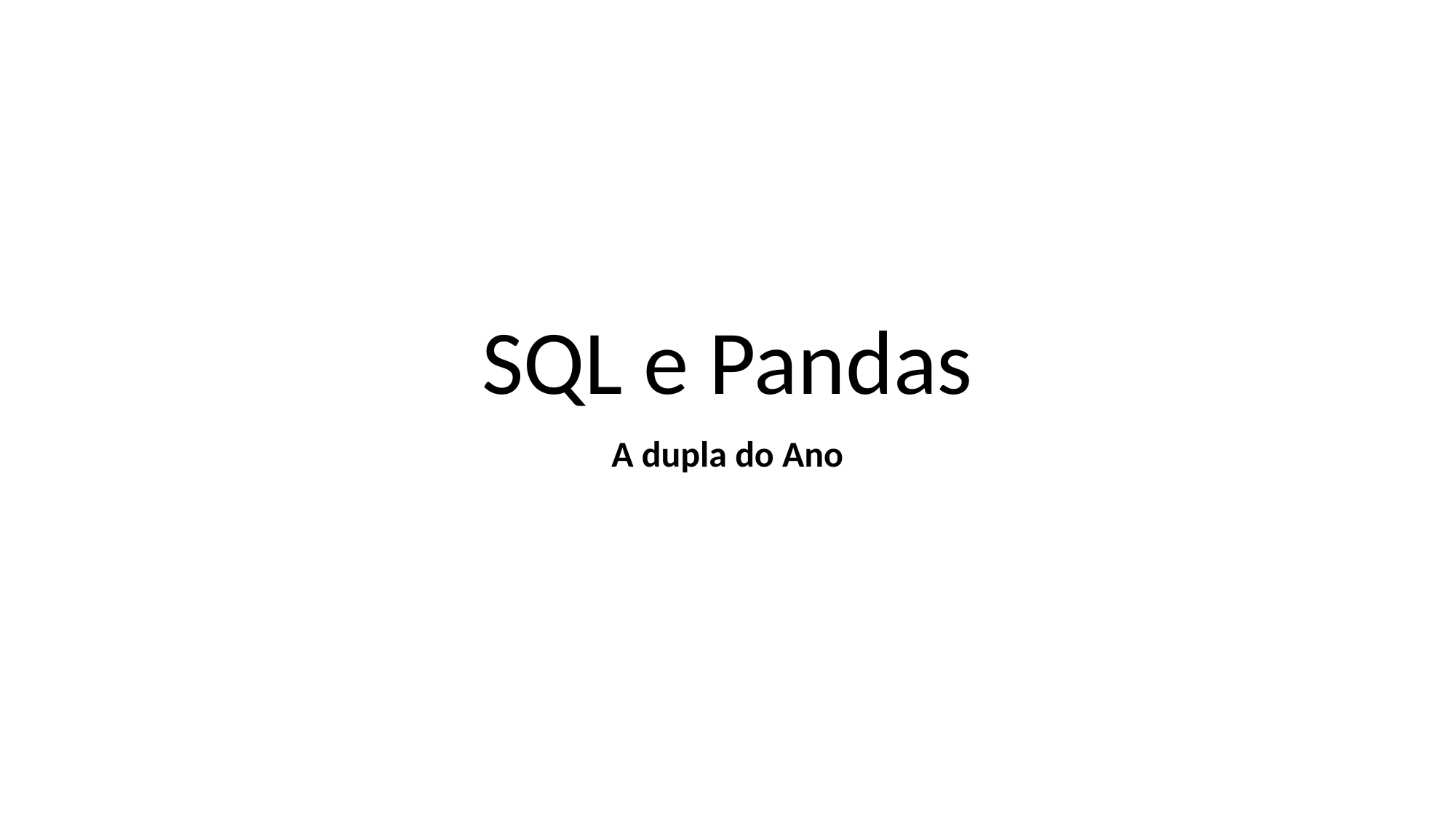

# SQL e Pandas
A dupla do Ano